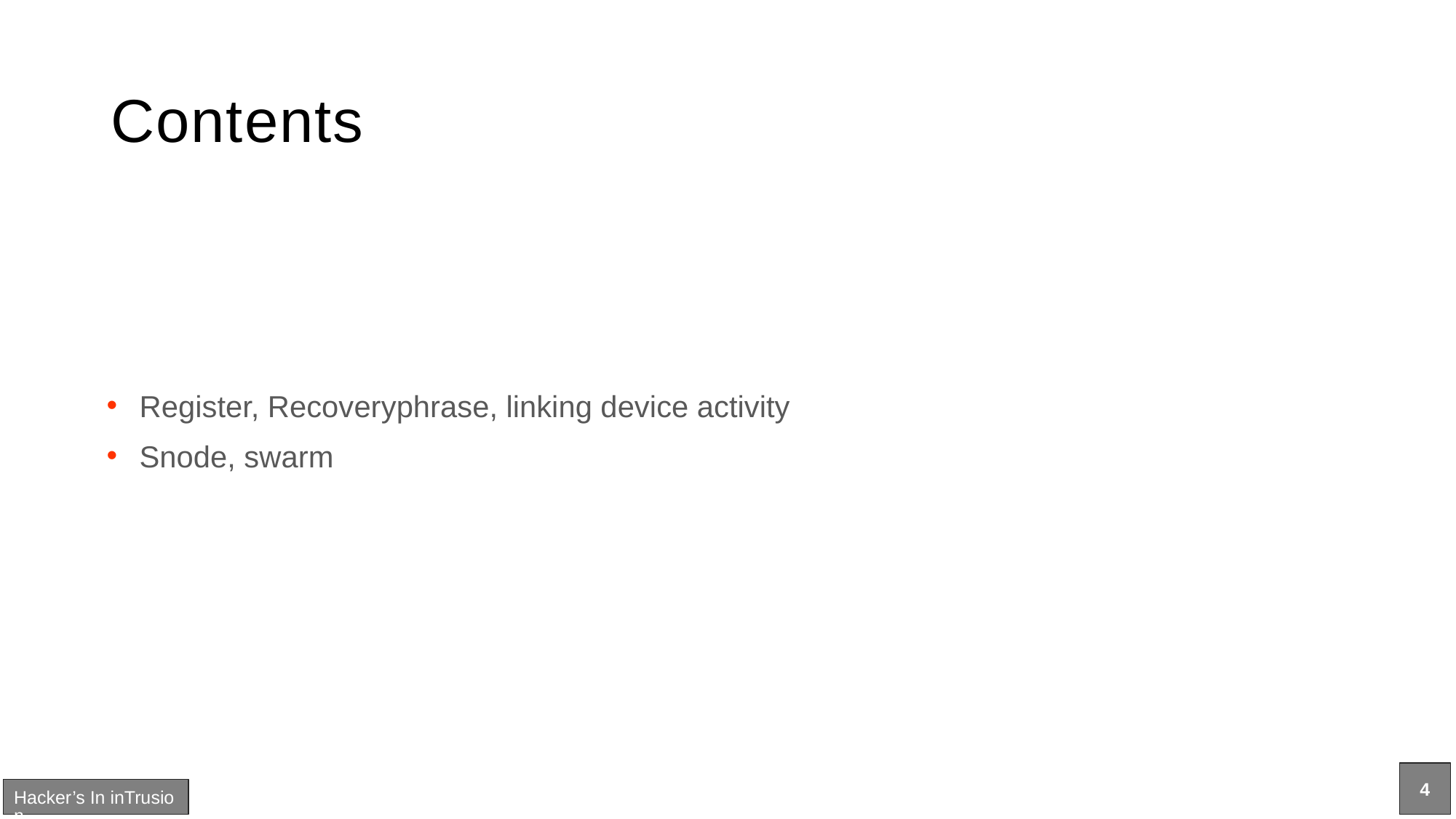

# Contents
Register, Recoveryphrase, linking device activity
Snode, swarm

4
Hacker’s In inTrusion